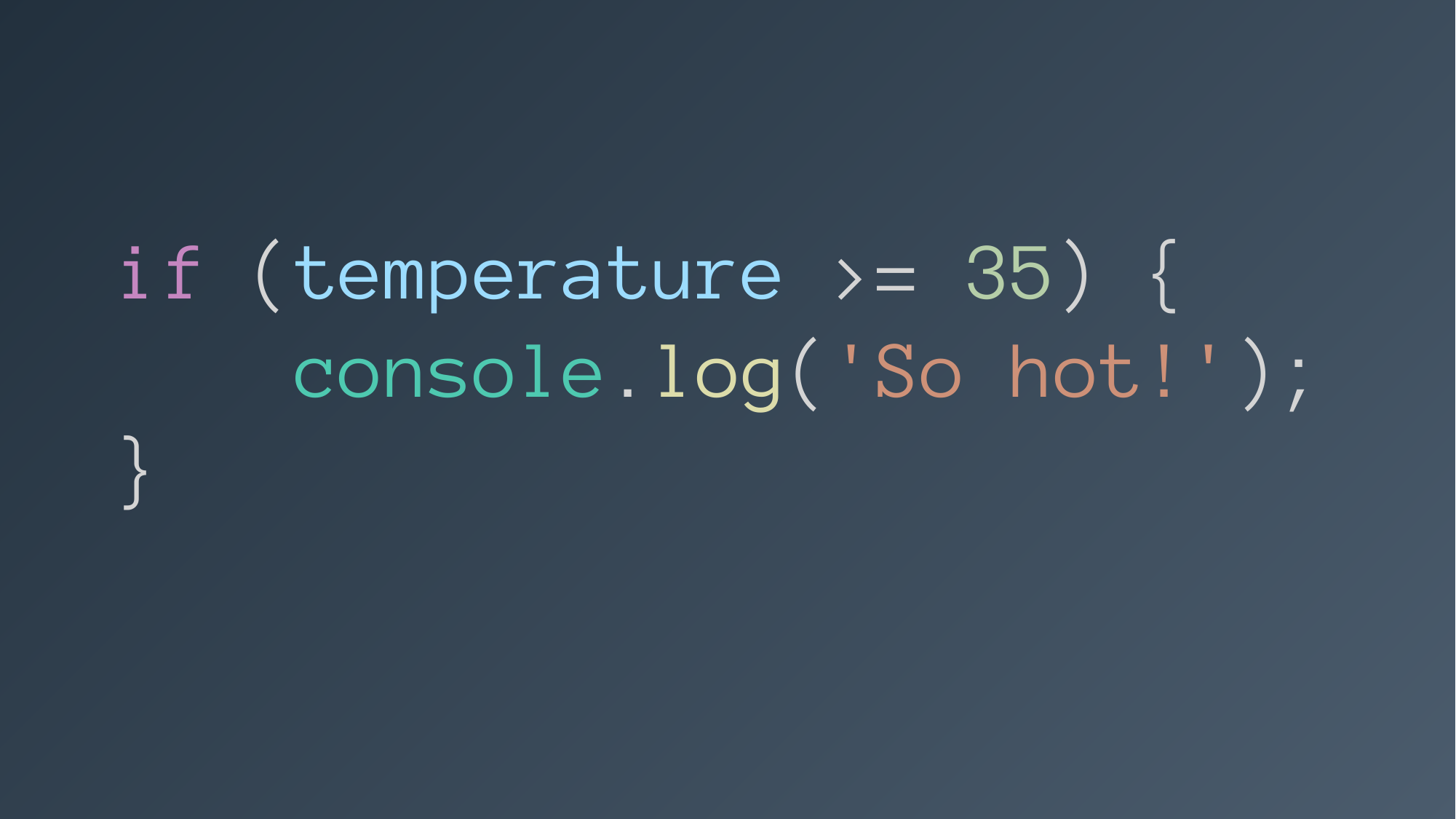

if (temperature >= 35) {
    console.log('So hot!');
}